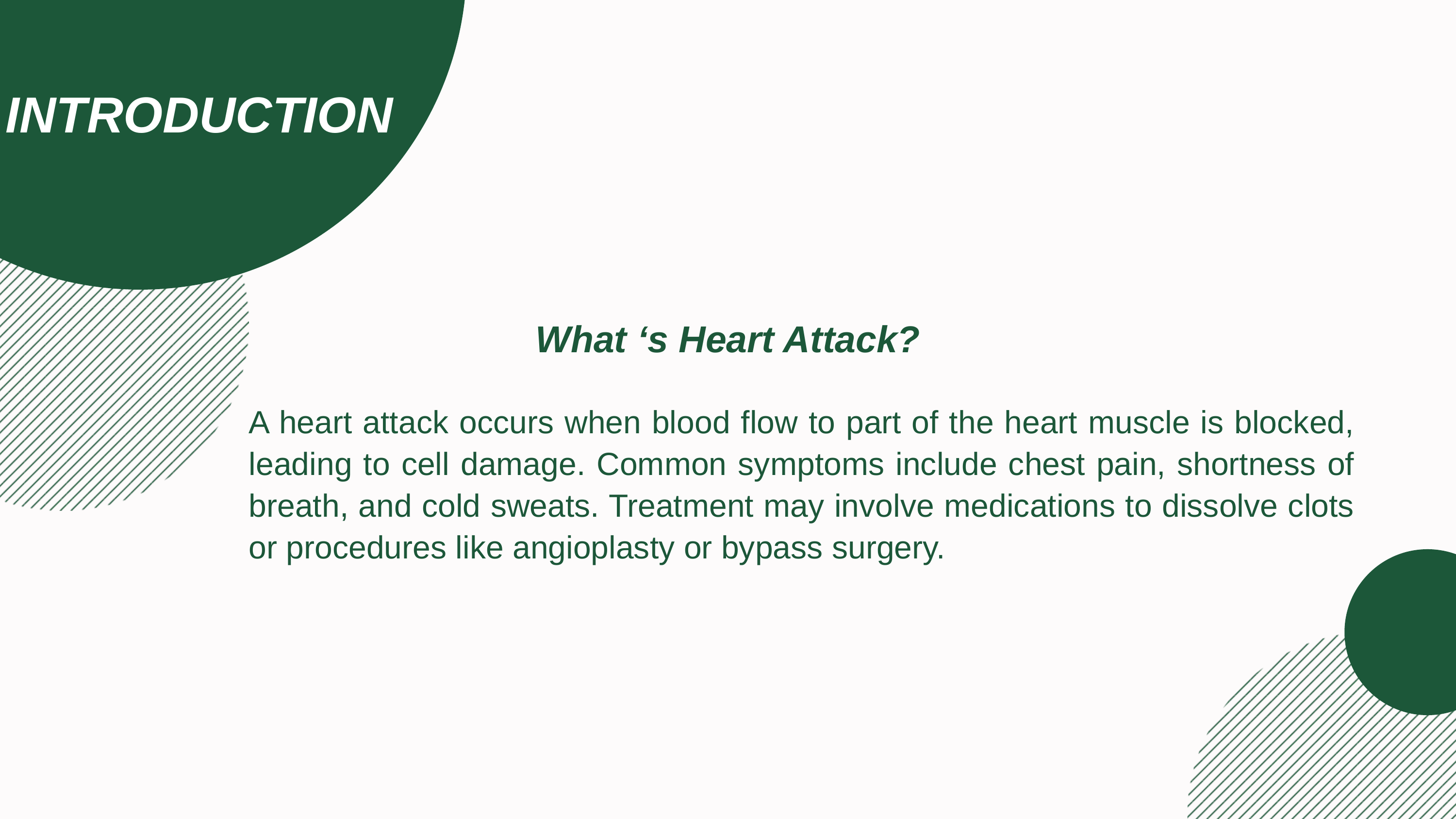

INTRODUCTION

What ‘s Heart Attack?
A heart attack occurs when blood flow to part of the heart muscle is blocked, leading to cell damage. Common symptoms include chest pain, shortness of breath, and cold sweats. Treatment may involve medications to dissolve clots or procedures like angioplasty or bypass surgery.